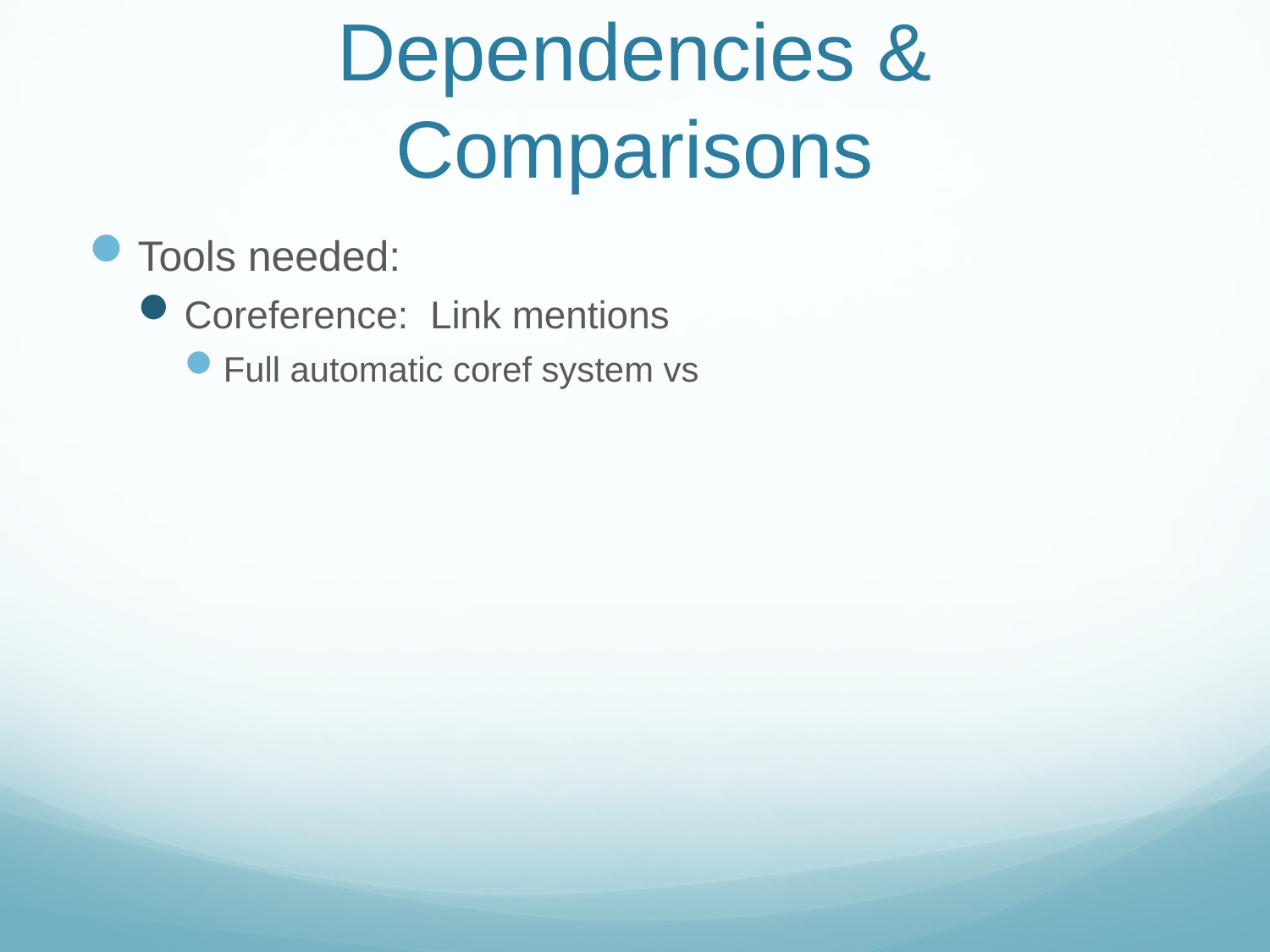

# Dependencies & Comparisons
Tools needed:
Coreference:  Link mentions
Full automatic coref system vs